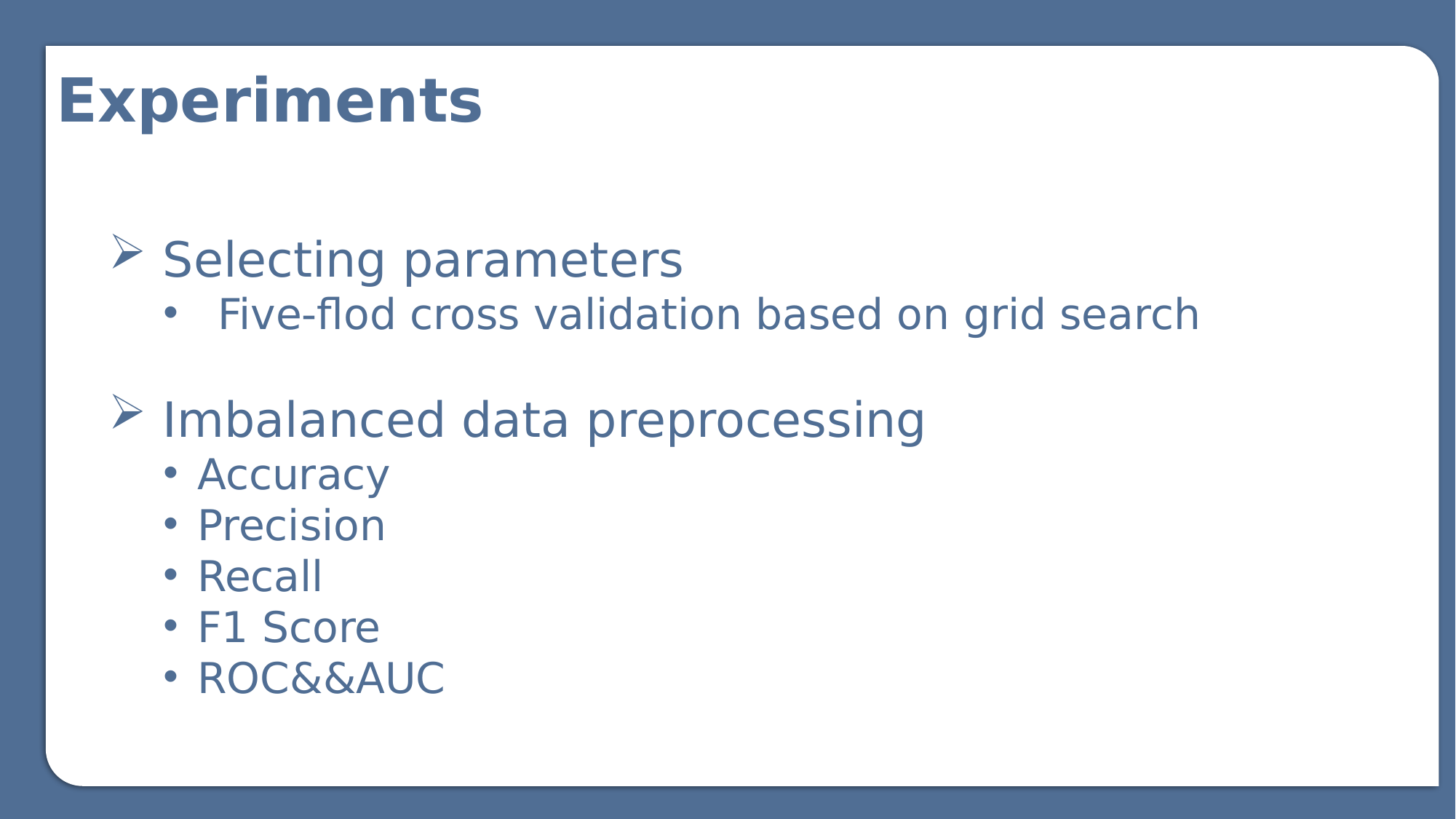

Experiments
 Selecting parameters
Five-flod cross validation based on grid search

 Imbalanced data preprocessing
Accuracy
Precision
Recall
F1 Score
ROC&&AUC